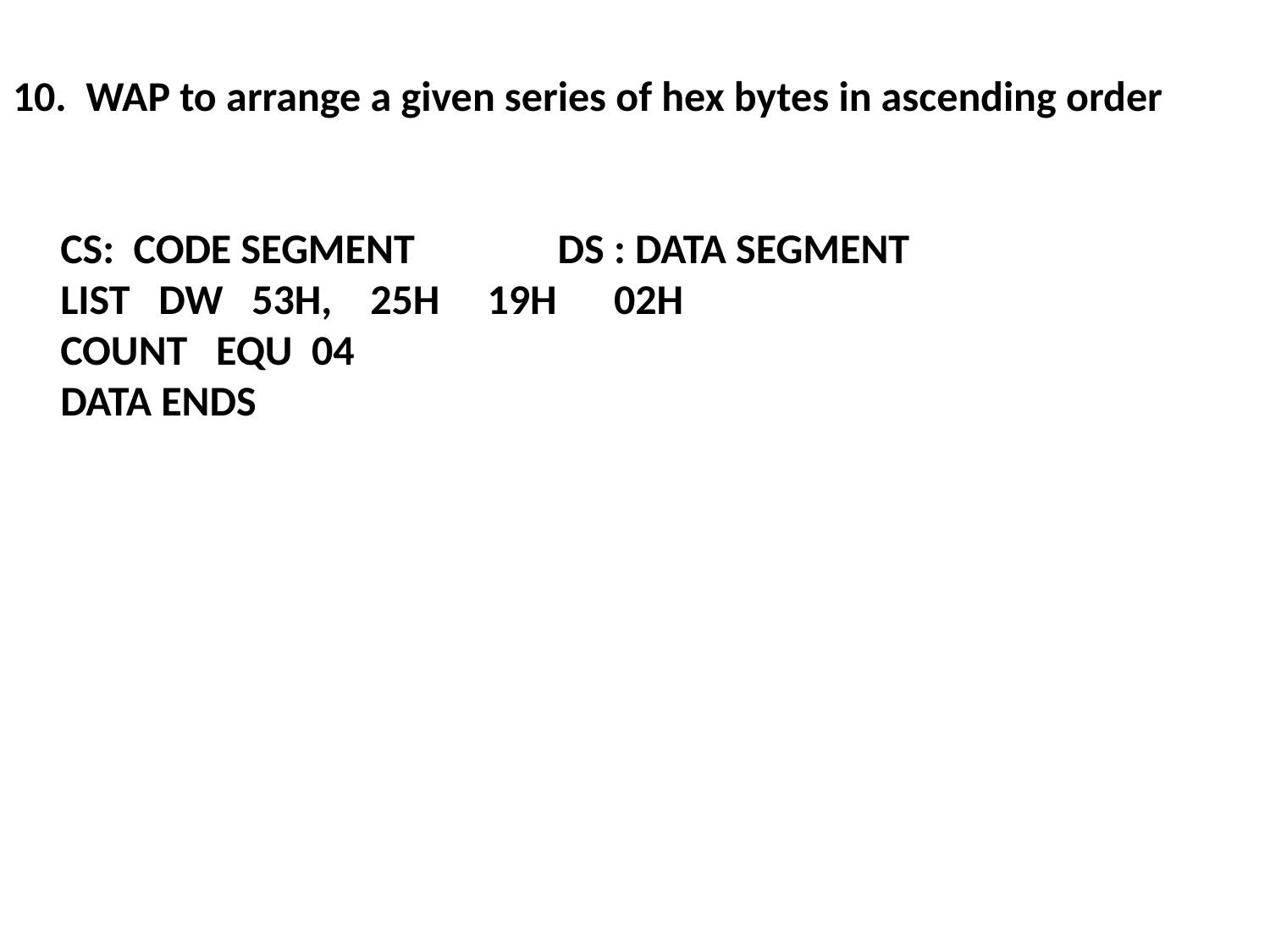

10.  WAP to arrange a given series of hex bytes in ascending order

     CS:  CODE SEGMENT               DS : DATA SEGMENT
     LIST   DW   53H,    25H     19H      02H
     COUNT   EQU  04
     DATA ENDS